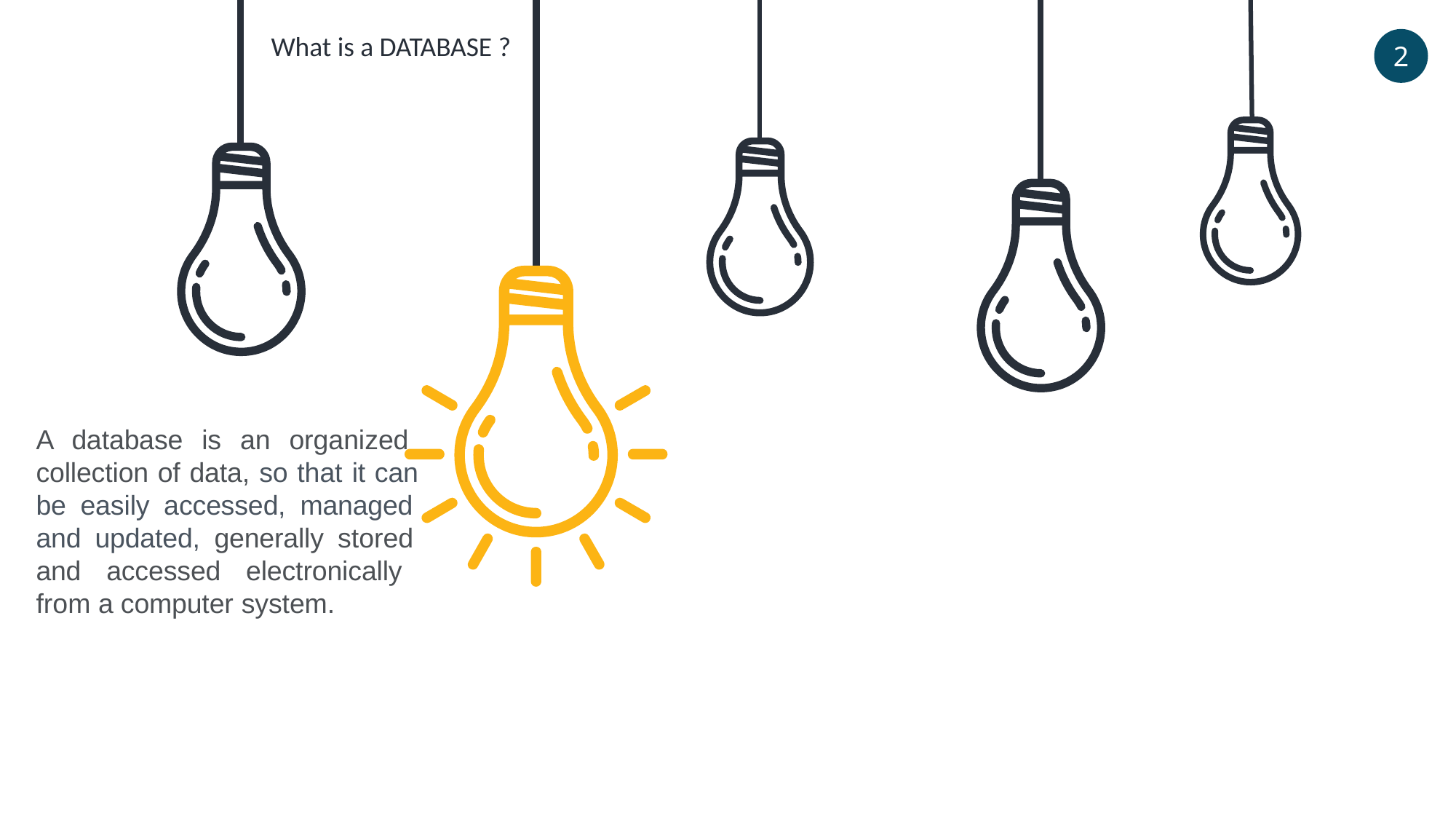

What is a DATABASE ?
2

A database is an organized  collection of data, so that it can  be easily accessed, managed  and updated, generally stored  and accessed electronically  from a computer system.